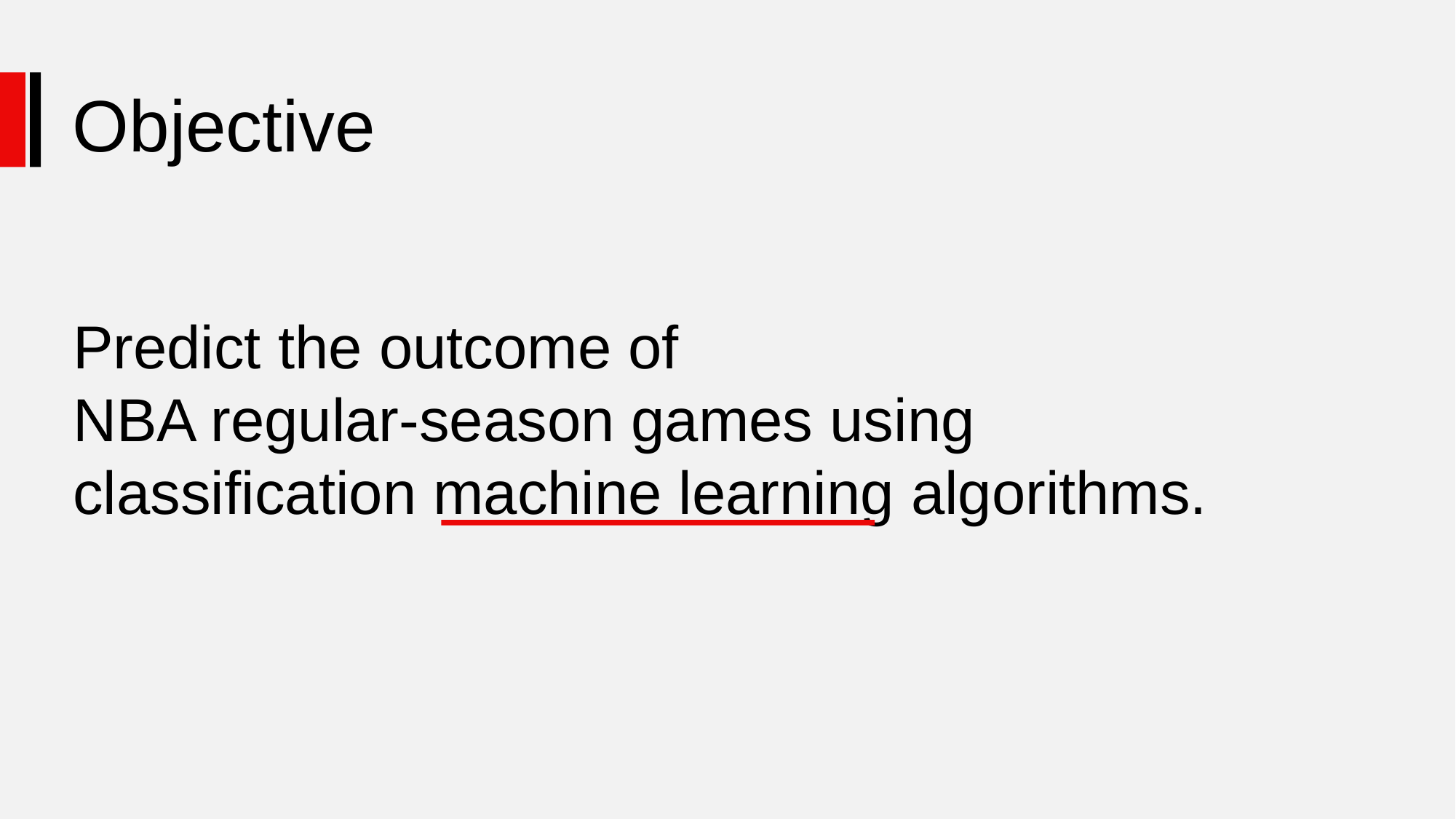

Objective
Predict the outcome of
NBA regular-season games using
classification machine learning algorithms.